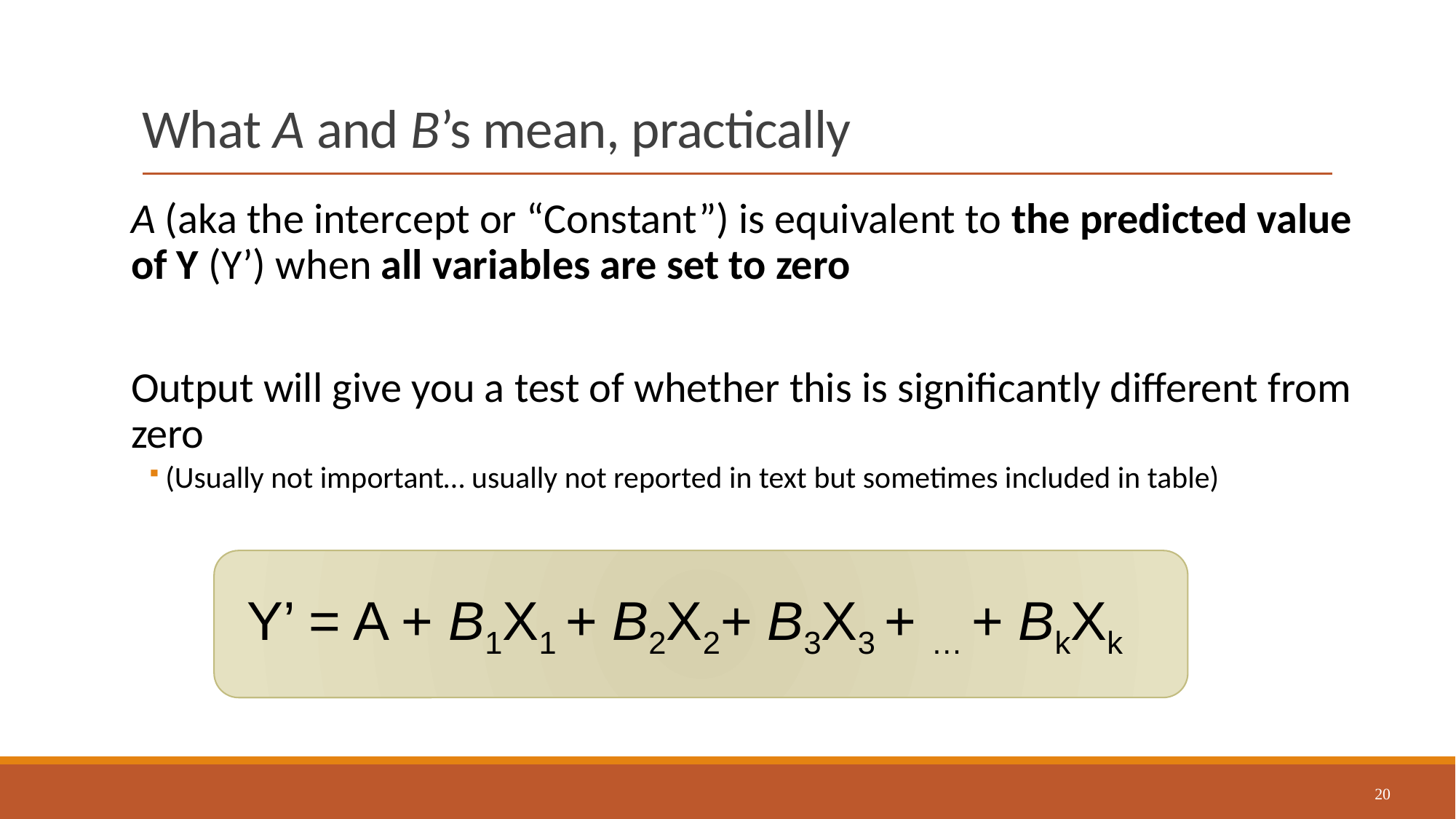

# What A and B’s mean, practically
A (aka the intercept or “Constant”) is equivalent to the predicted value of Y (Y’) when all variables are set to zero

Output will give you a test of whether this is significantly different from zero
(Usually not important… usually not reported in text but sometimes included in table)

Y’ = A + B1X1 + B2X2+ B3X3 + … + BkXk

20